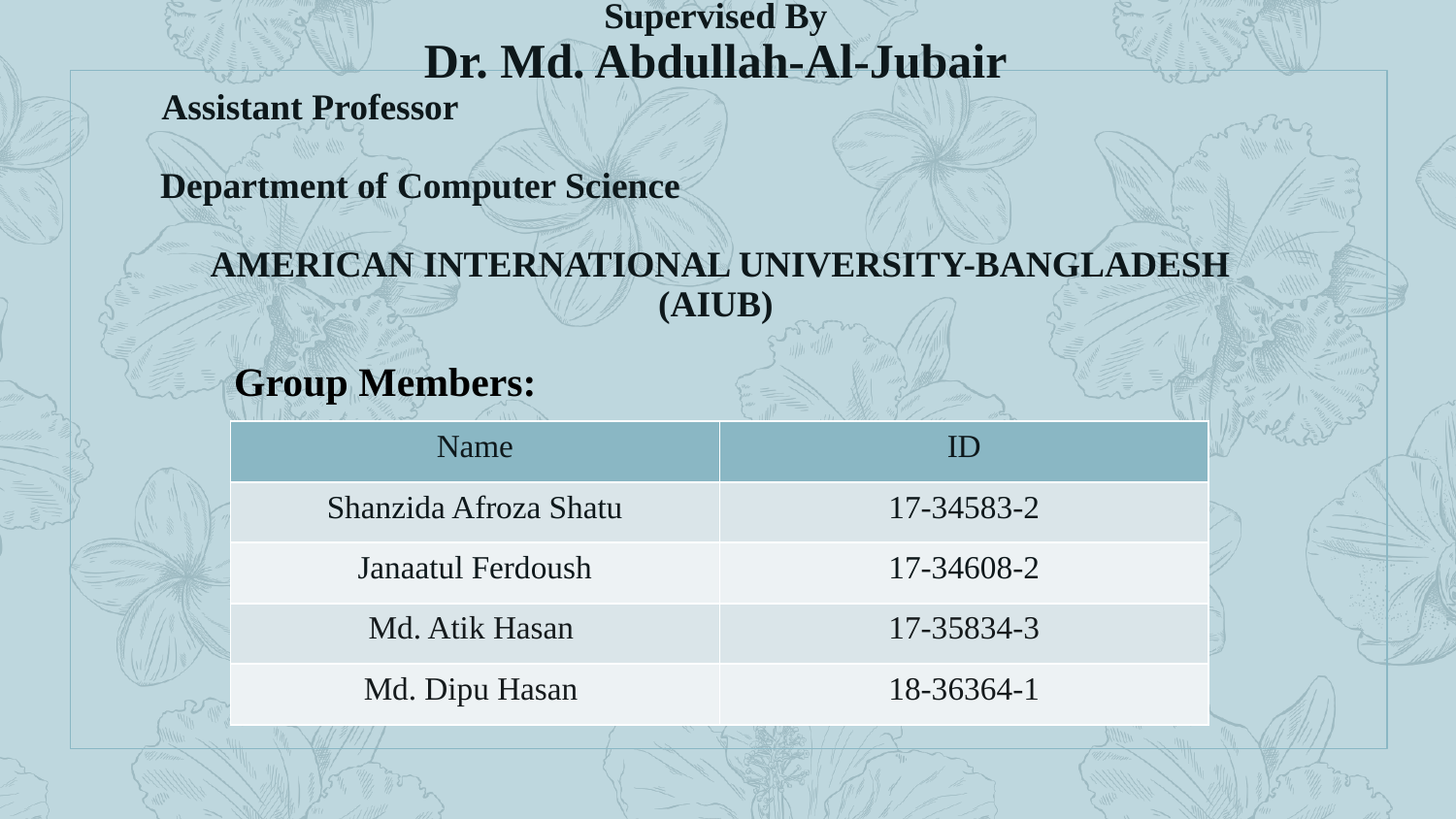

Group Members:
# Supervised By Dr. Md. Abdullah-Al-Jubair Assistant Professor Department of Computer Science AMERICAN INTERNATIONAL UNIVERSITY-BANGLADESH (AIUB)
| Name | ID |
| --- | --- |
| Shanzida Afroza Shatu | 17-34583-2 |
| Janaatul Ferdoush | 17-34608-2 |
| Md. Atik Hasan | 17-35834-3 |
| Md. Dipu Hasan | 18-36364-1 |